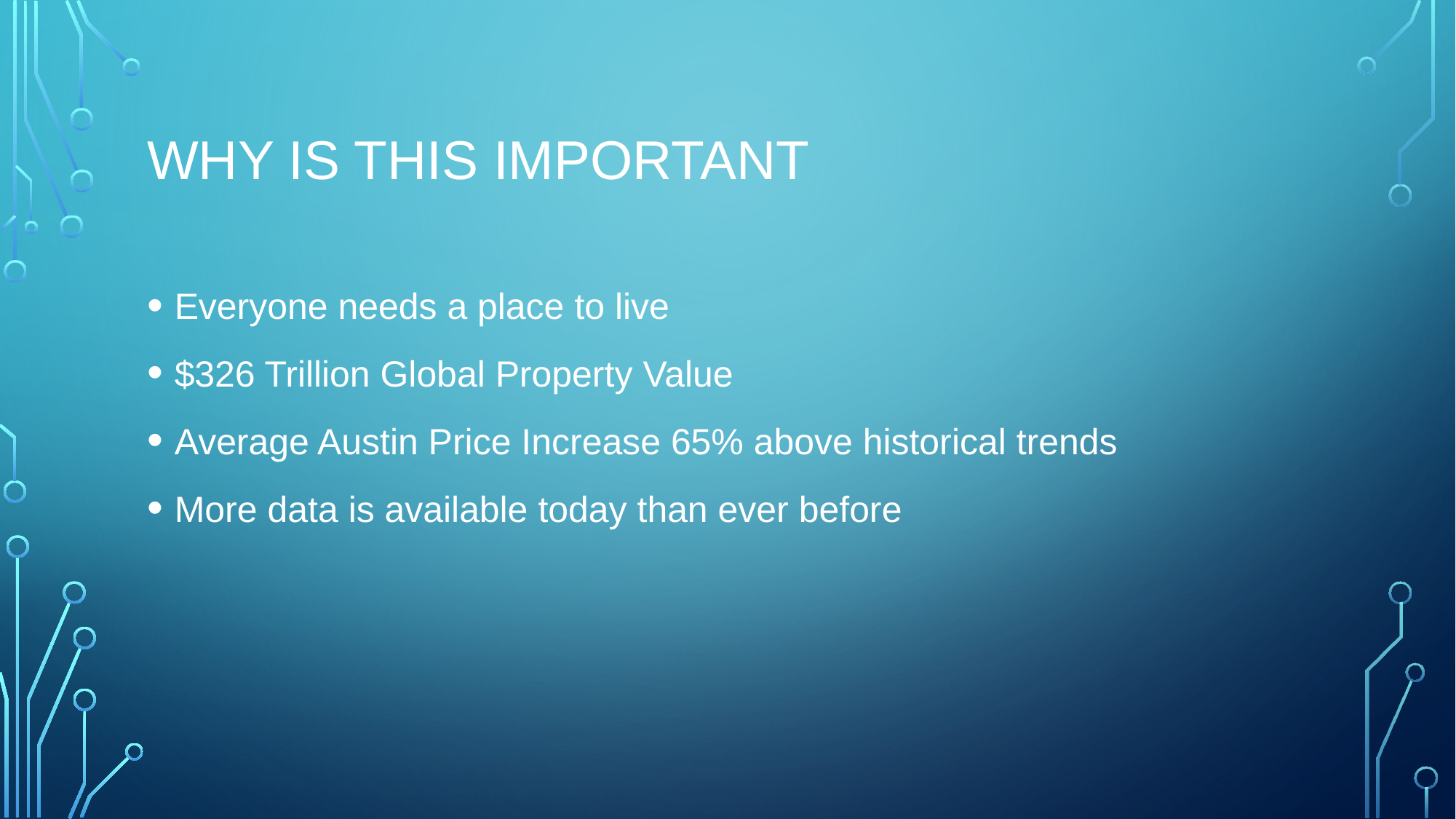

# Why is this important
Everyone needs a place to live
$326 Trillion Global Property Value
Average Austin Price Increase 65% above historical trends
More data is available today than ever before